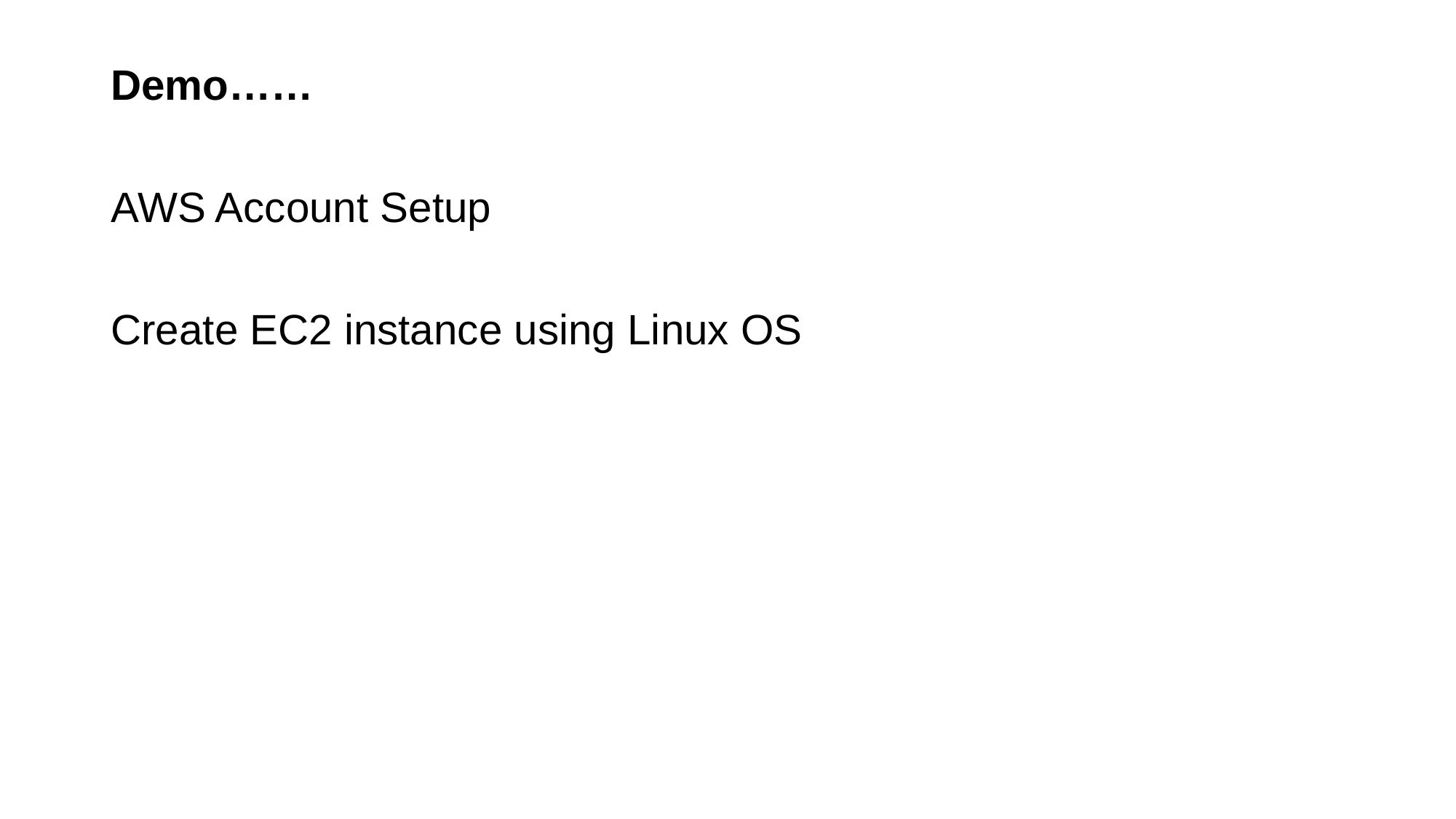

Demo……

AWS Account Setup

Create EC2 instance using Linux OS